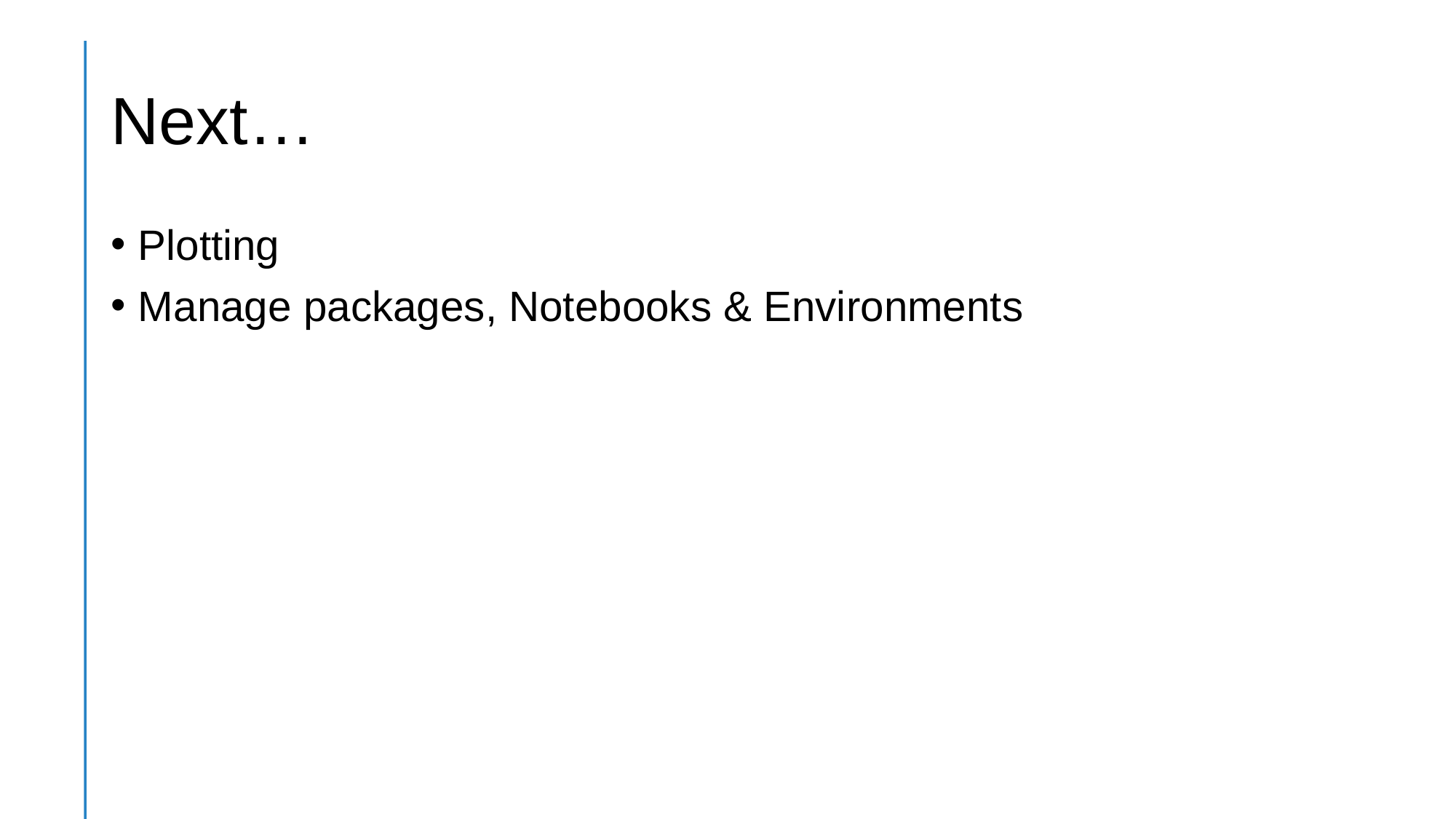

# Next…
Plotting
Manage packages, Notebooks & Environments